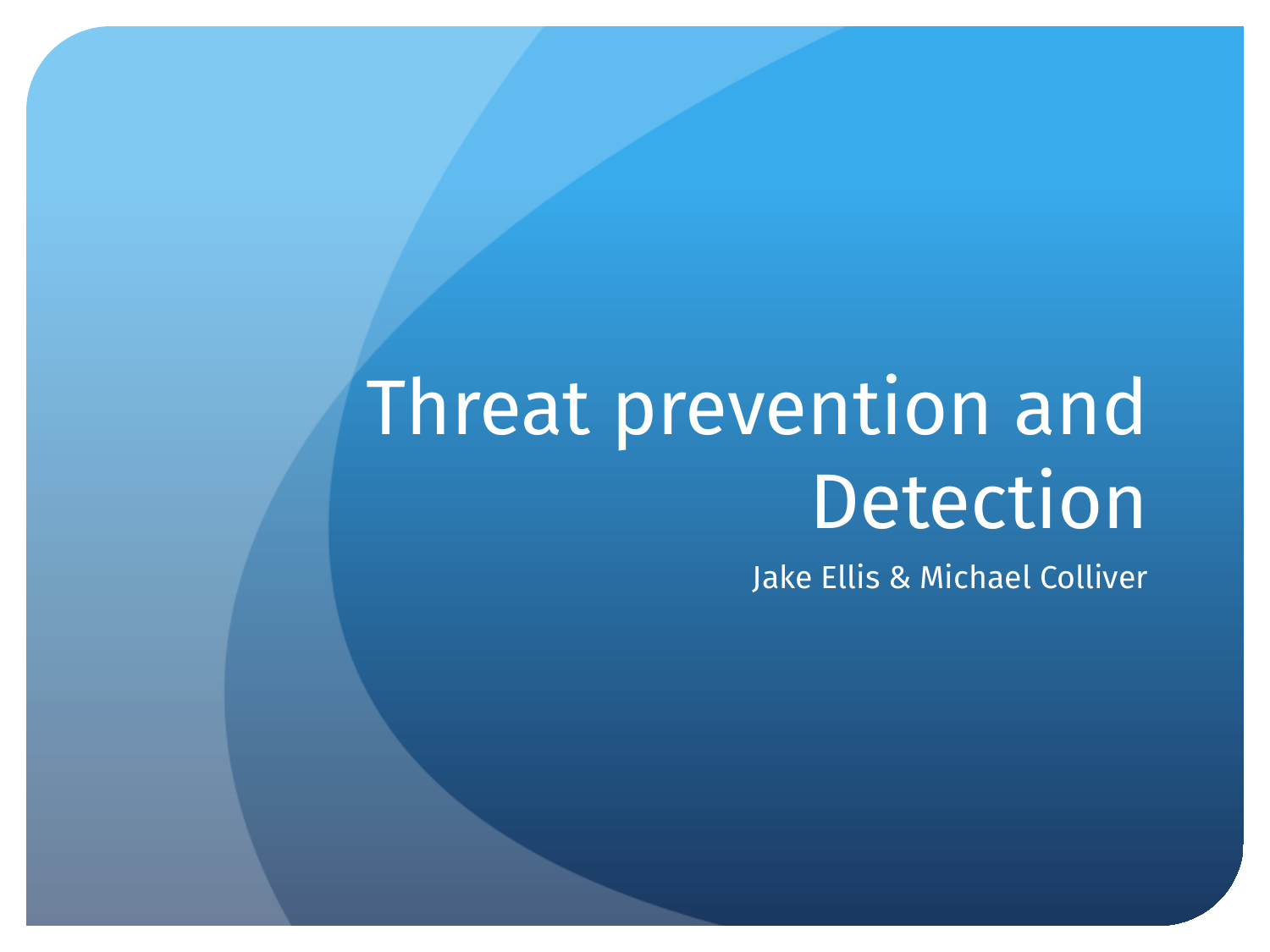

# Threat prevention and Detection
Jake Ellis & Michael Colliver